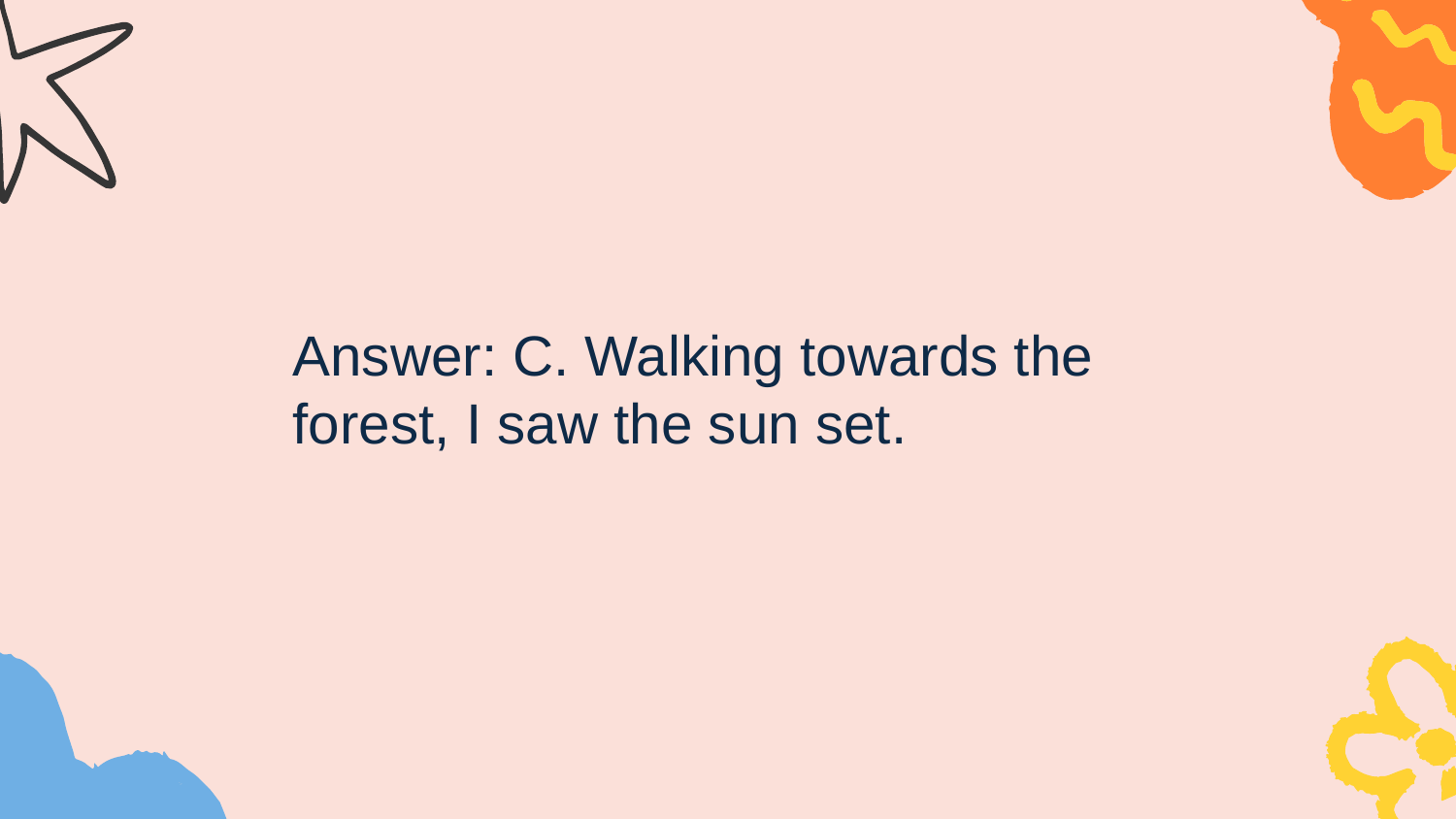

Answer: C. Walking towards the forest, I saw the sun set.